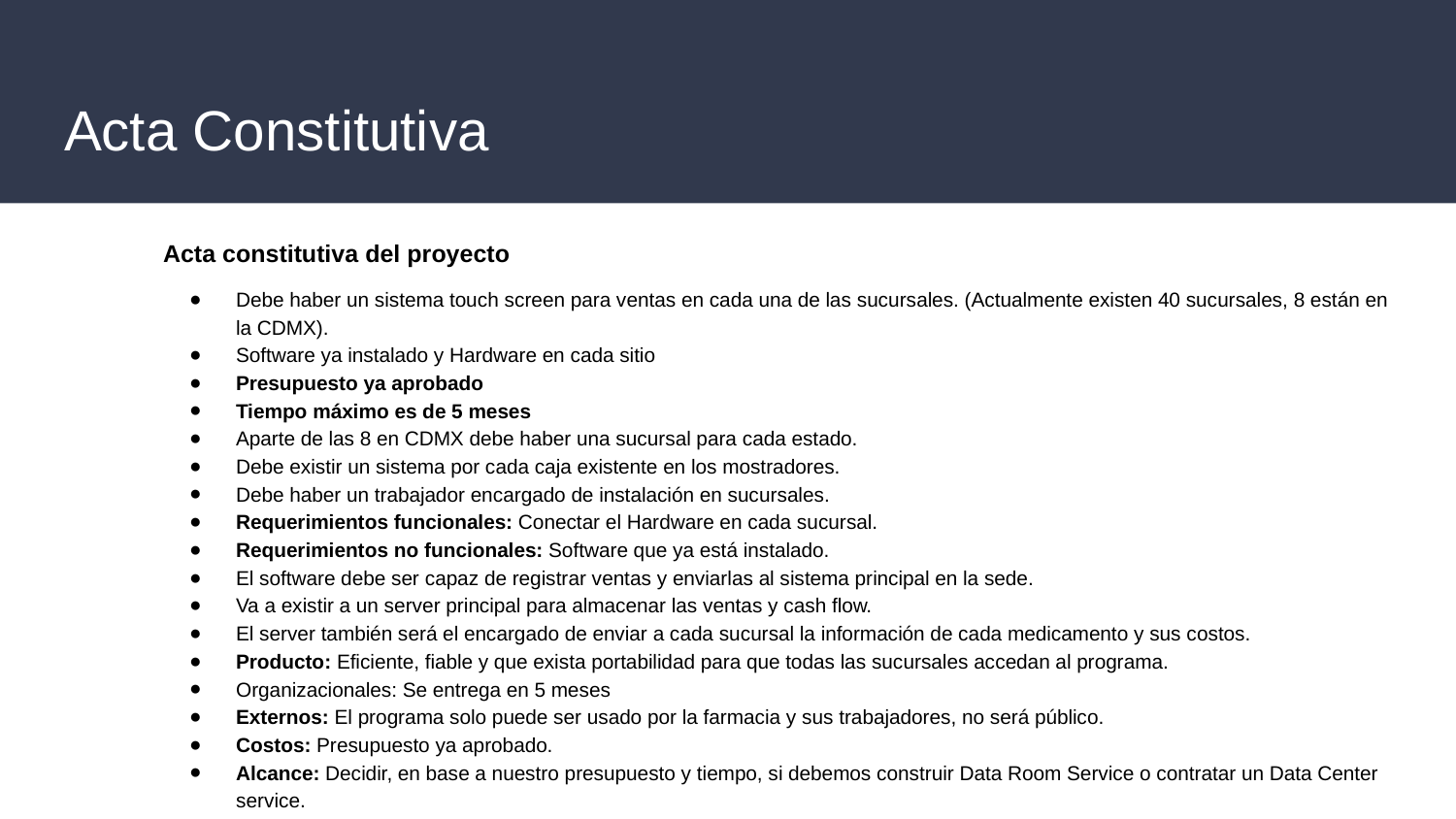

# Acta Constitutiva
Acta constitutiva del proyecto
Debe haber un sistema touch screen para ventas en cada una de las sucursales. (Actualmente existen 40 sucursales, 8 están en la CDMX).
Software ya instalado y Hardware en cada sitio
Presupuesto ya aprobado
Tiempo máximo es de 5 meses
Aparte de las 8 en CDMX debe haber una sucursal para cada estado.
Debe existir un sistema por cada caja existente en los mostradores.
Debe haber un trabajador encargado de instalación en sucursales.
Requerimientos funcionales: Conectar el Hardware en cada sucursal.
Requerimientos no funcionales: Software que ya está instalado.
El software debe ser capaz de registrar ventas y enviarlas al sistema principal en la sede.
Va a existir a un server principal para almacenar las ventas y cash flow.
El server también será el encargado de enviar a cada sucursal la información de cada medicamento y sus costos.
Producto: Eficiente, fiable y que exista portabilidad para que todas las sucursales accedan al programa.
Organizacionales: Se entrega en 5 meses
Externos: El programa solo puede ser usado por la farmacia y sus trabajadores, no será público.
Costos: Presupuesto ya aprobado.
Alcance: Decidir, en base a nuestro presupuesto y tiempo, si debemos construir Data Room Service o contratar un Data Center service.